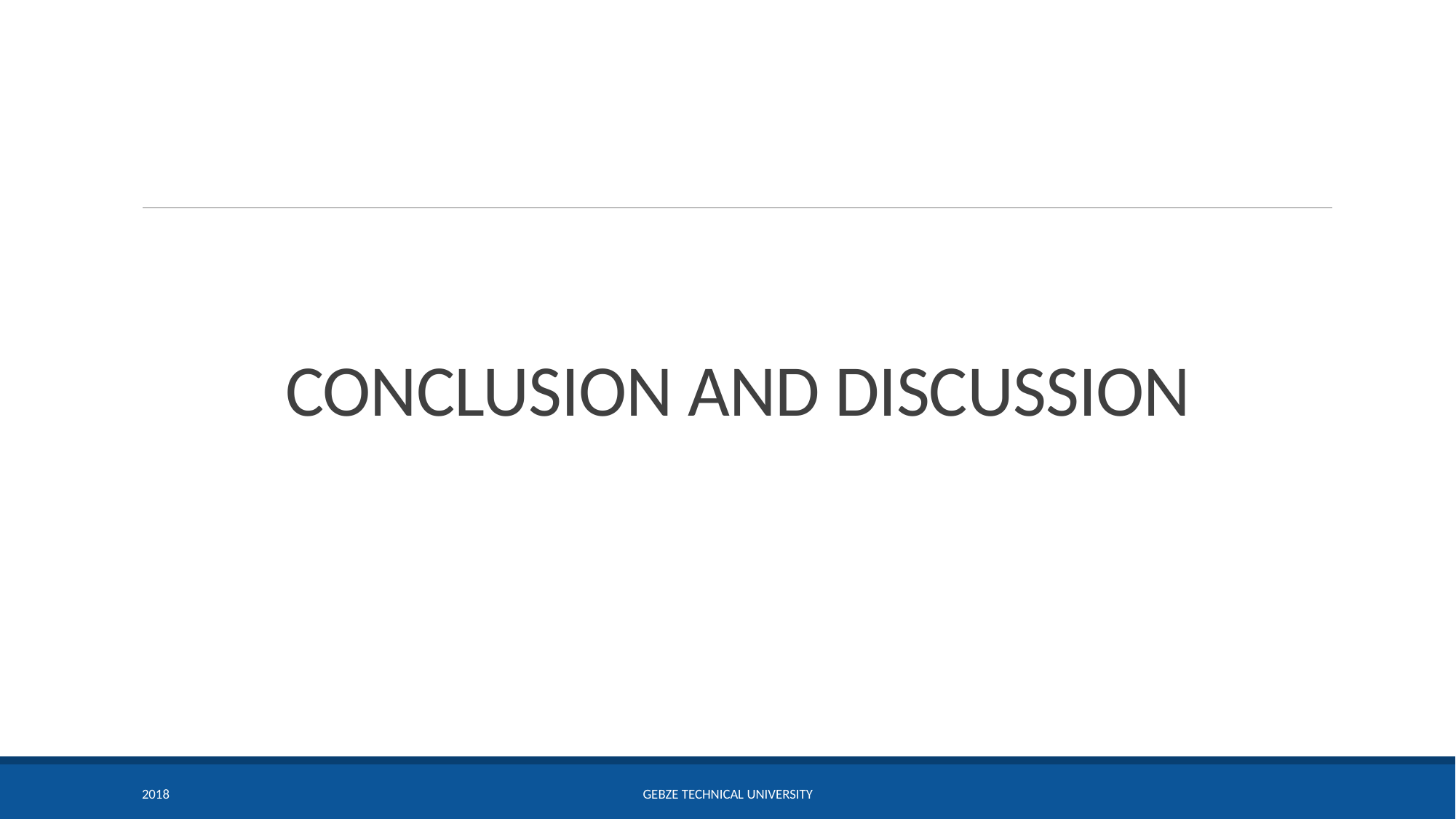

# CONCLUSION AND DISCUSSION
2018
Gebze Technical University